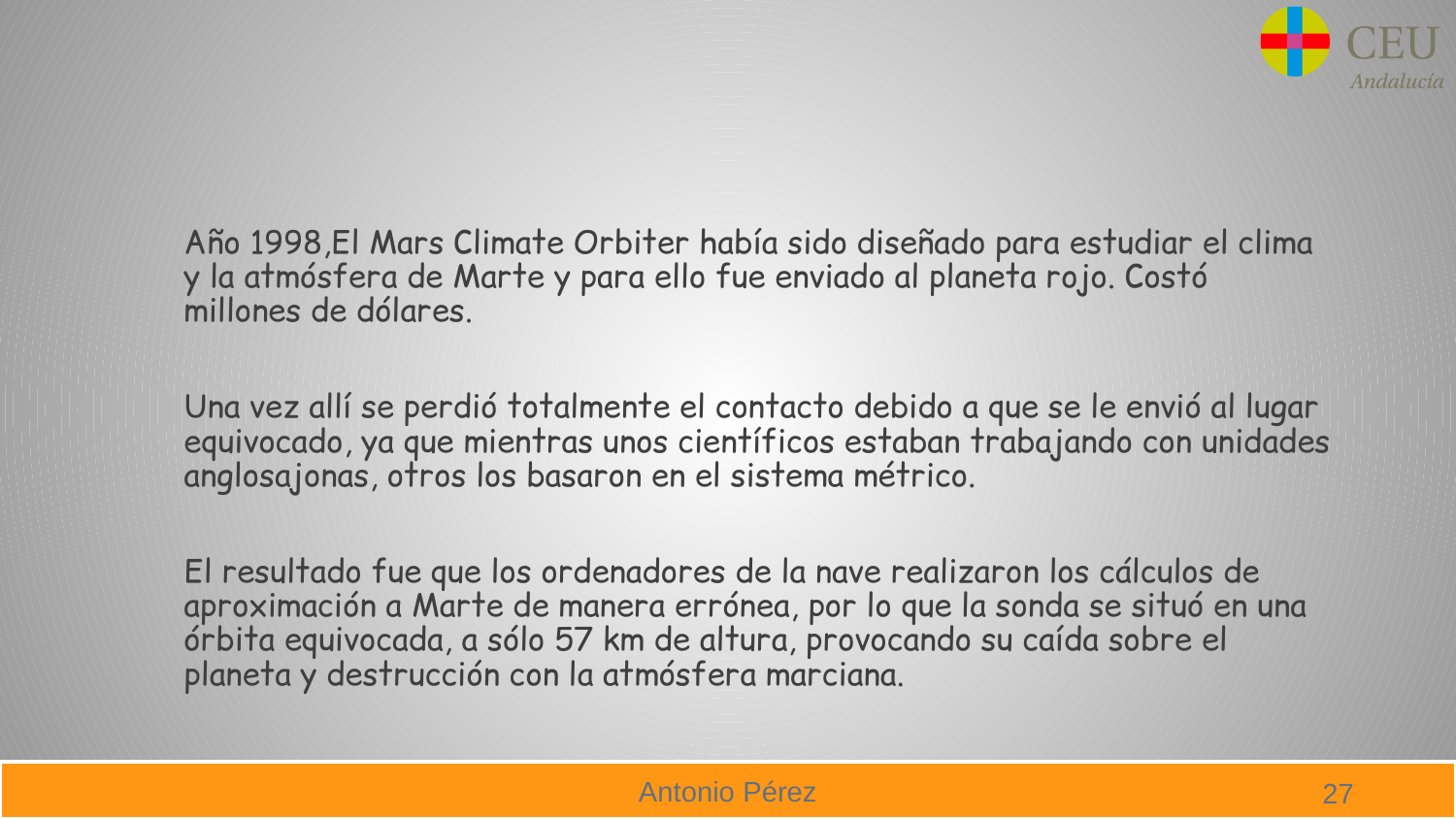

#
Año 1998,El Mars Climate Orbiter había sido diseñado para estudiar el clima y la atmósfera de Marte y para ello fue enviado al planeta rojo. Costó millones de dólares.

Una vez allí se perdió totalmente el contacto debido a que se le envió al lugar equivocado, ya que mientras unos científicos estaban trabajando con unidades anglosajonas, otros los basaron en el sistema métrico.

El resultado fue que los ordenadores de la nave realizaron los cálculos de aproximación a Marte de manera errónea, por lo que la sonda se situó en una órbita equivocada, a sólo 57 km de altura, provocando su caída sobre el planeta y destrucción con la atmósfera marciana.